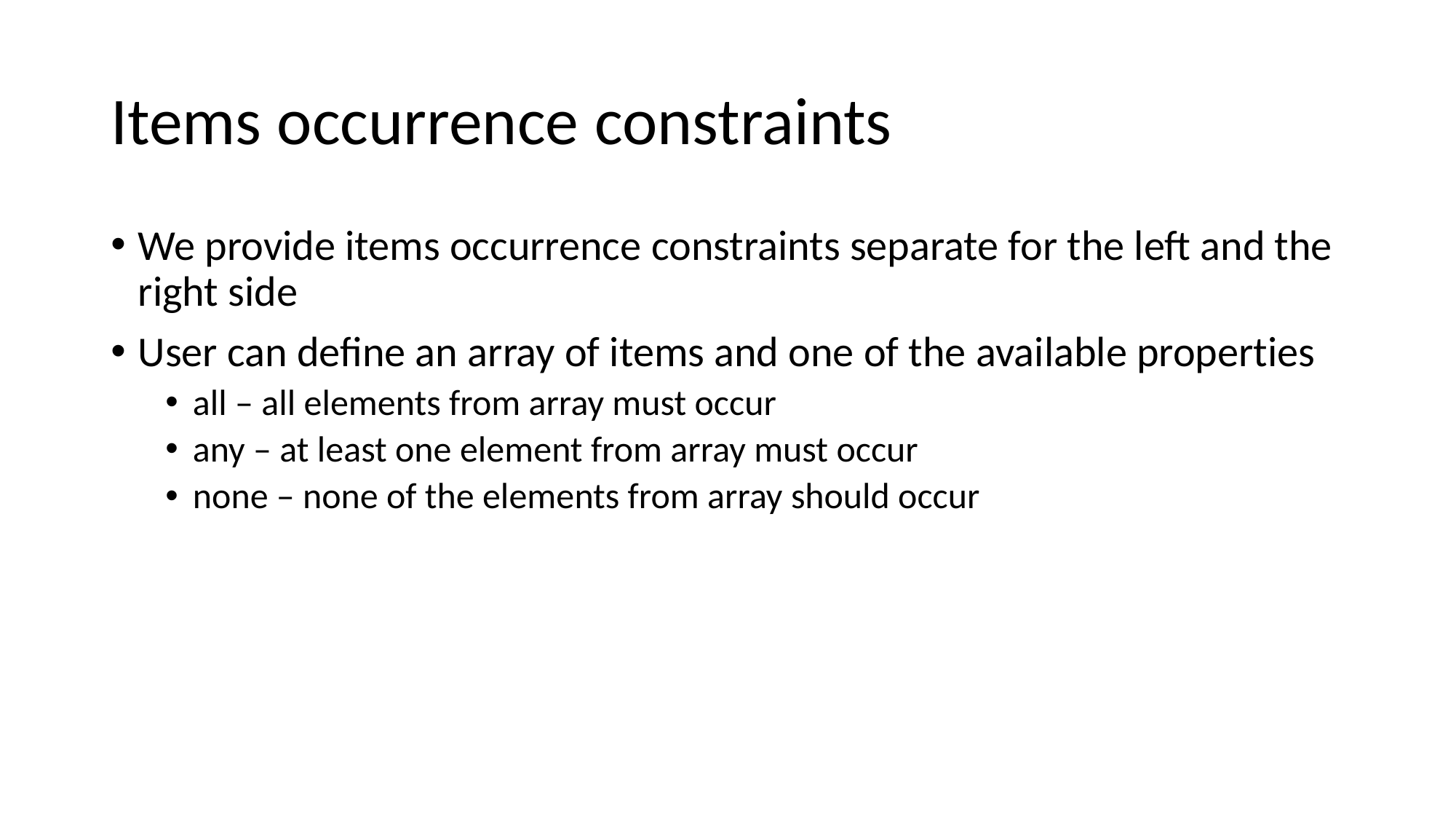

# Items occurrence constraints
We provide items occurrence constraints separate for the left and the right side
User can define an array of items and one of the available properties
all – all elements from array must occur
any – at least one element from array must occur
none – none of the elements from array should occur